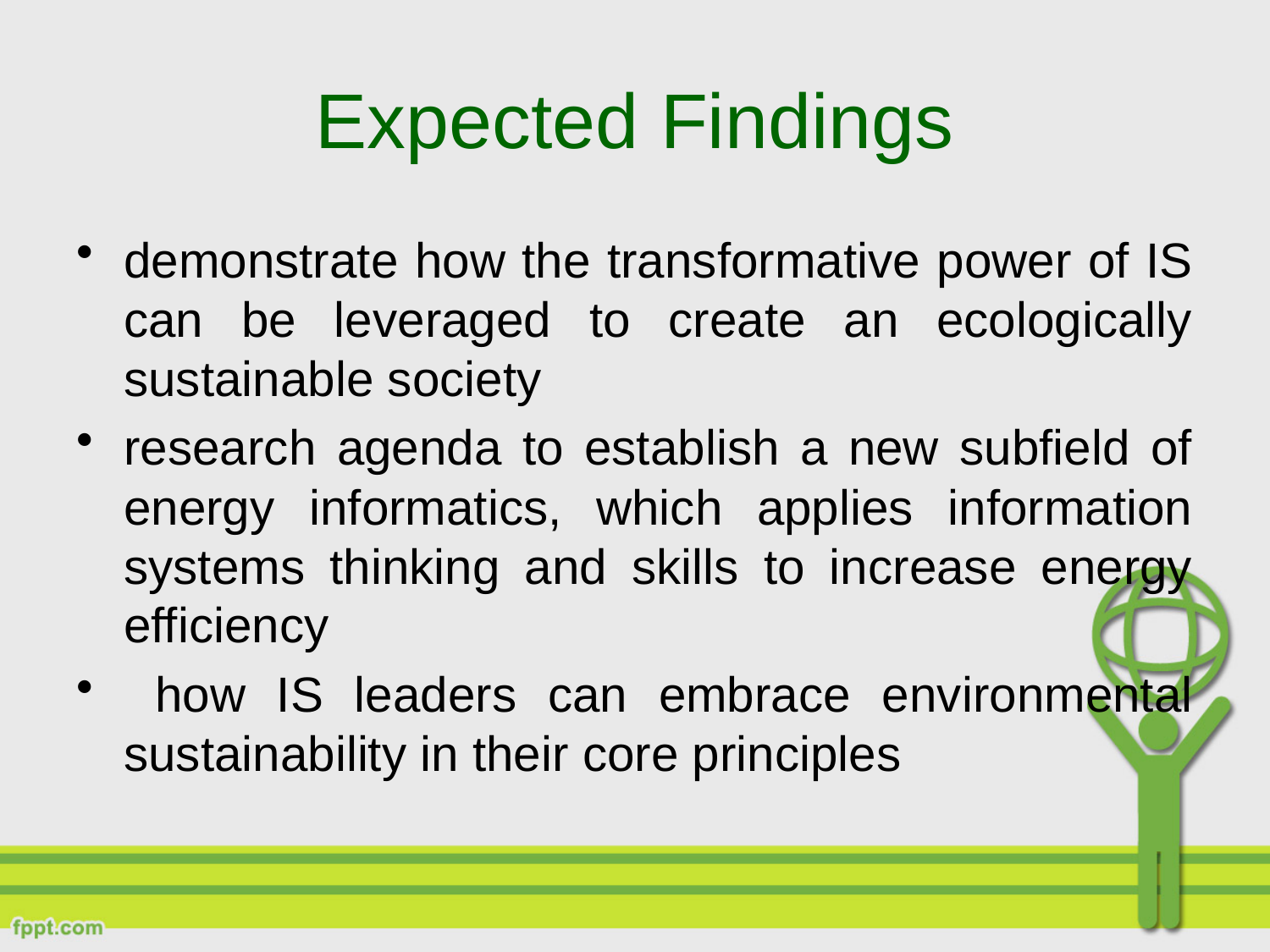

# Expected Findings
demonstrate how the transformative power of IS can be leveraged to create an ecologically sustainable society
research agenda to establish a new subfield of energy informatics, which applies information systems thinking and skills to increase energy efficiency
 how IS leaders can embrace environmental sustainability in their core principles